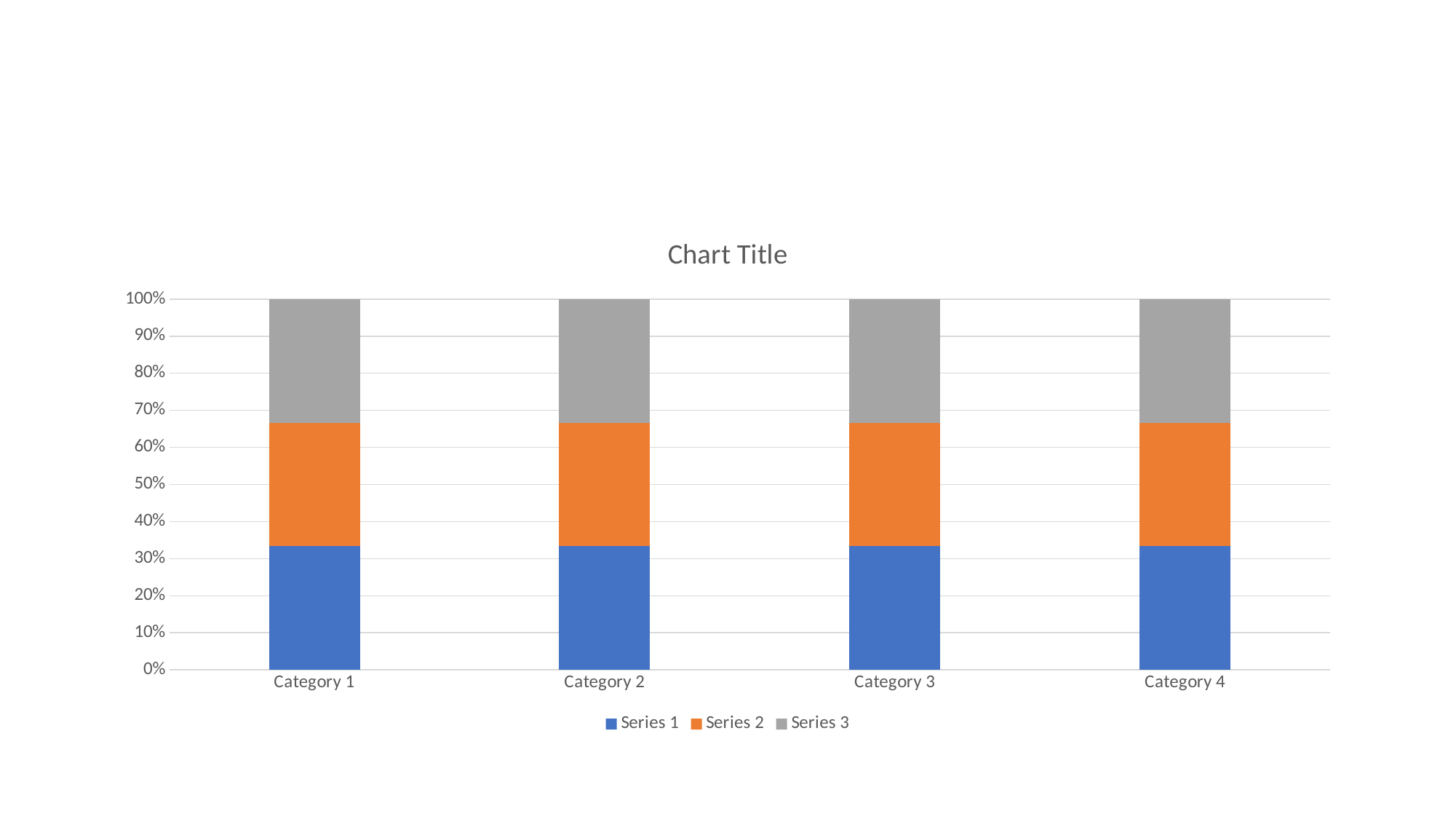

### Chart:

| Category | Series 1 | Series 2 | Series 3 |
|---|---|---|---|
| Category 1 | 10.0 | 10.0 | 10.0 |
| Category 2 | 10.0 | 10.0 | 10.0 |
| Category 3 | 10.0 | 10.0 | 10.0 |
| Category 4 | 10.0 | 10.0 | 10.0 |